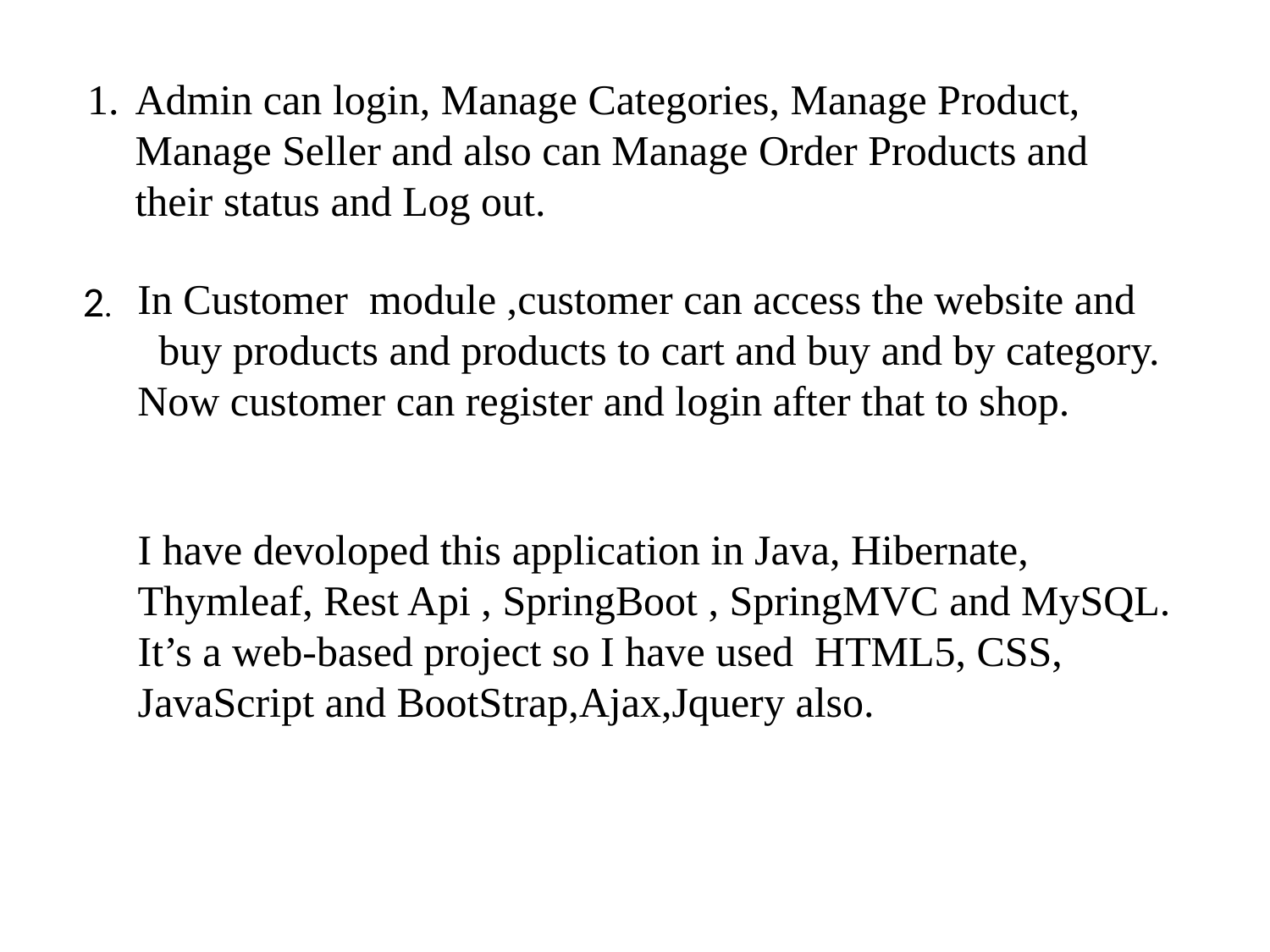

Admin can login, Manage Categories, Manage Product, Manage Seller and also can Manage Order Products and their status and Log out.
In Customer  module ,customer can access the website and                     buy products and products to cart and buy and by category.
Now customer can register and login after that to shop.
2.
I have devoloped this application in Java, Hibernate, Thymleaf, Rest Api , SpringBoot , SpringMVC and MySQL. It’s a web-based project so I have used  HTML5, CSS, JavaScript and BootStrap,Ajax,Jquery also.